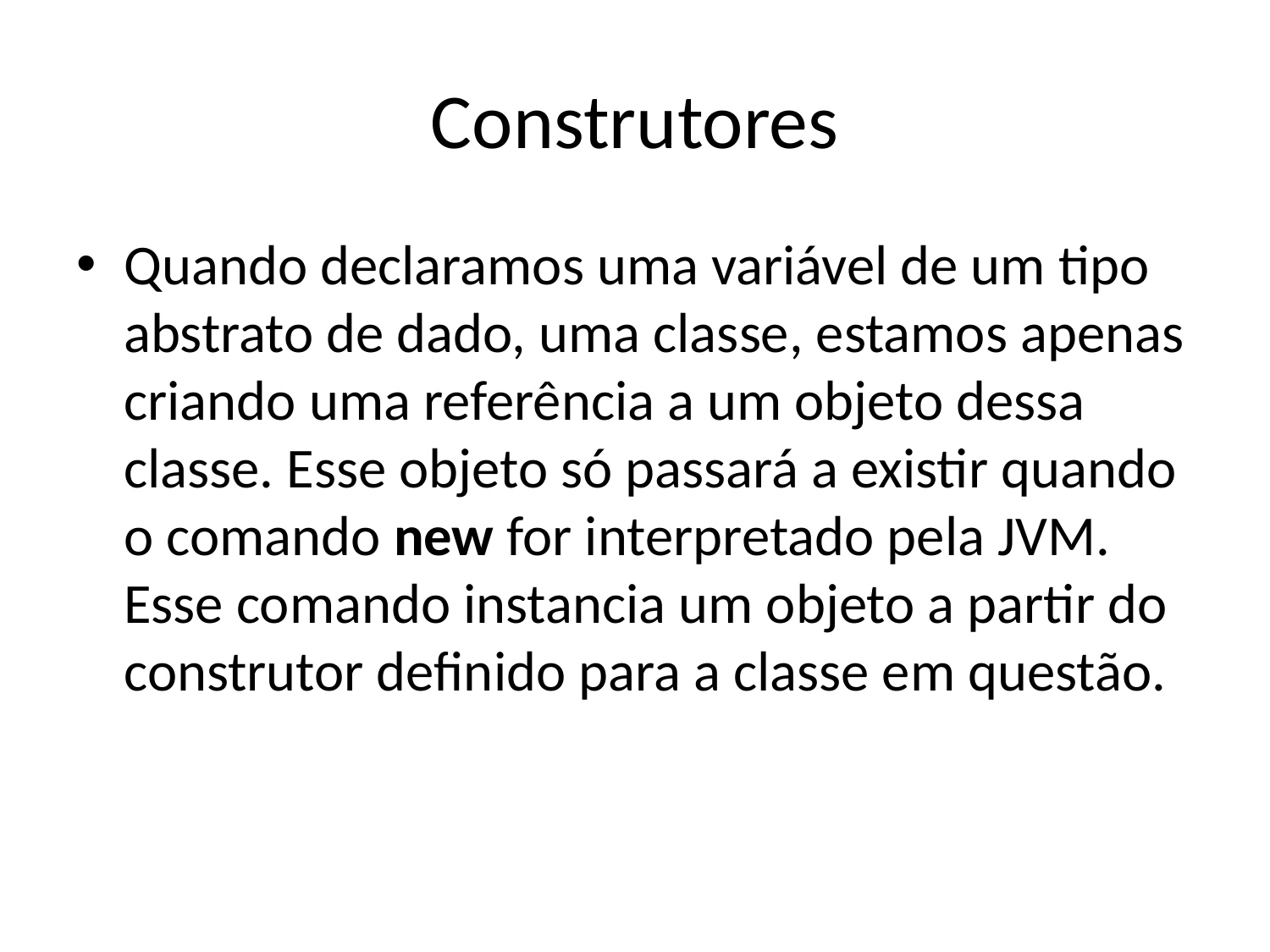

# Construtores
Quando declaramos uma variável de um tipo abstrato de dado, uma classe, estamos apenas criando uma referência a um objeto dessa classe. Esse objeto só passará a existir quando o comando new for interpretado pela JVM. Esse comando instancia um objeto a partir do construtor definido para a classe em questão.